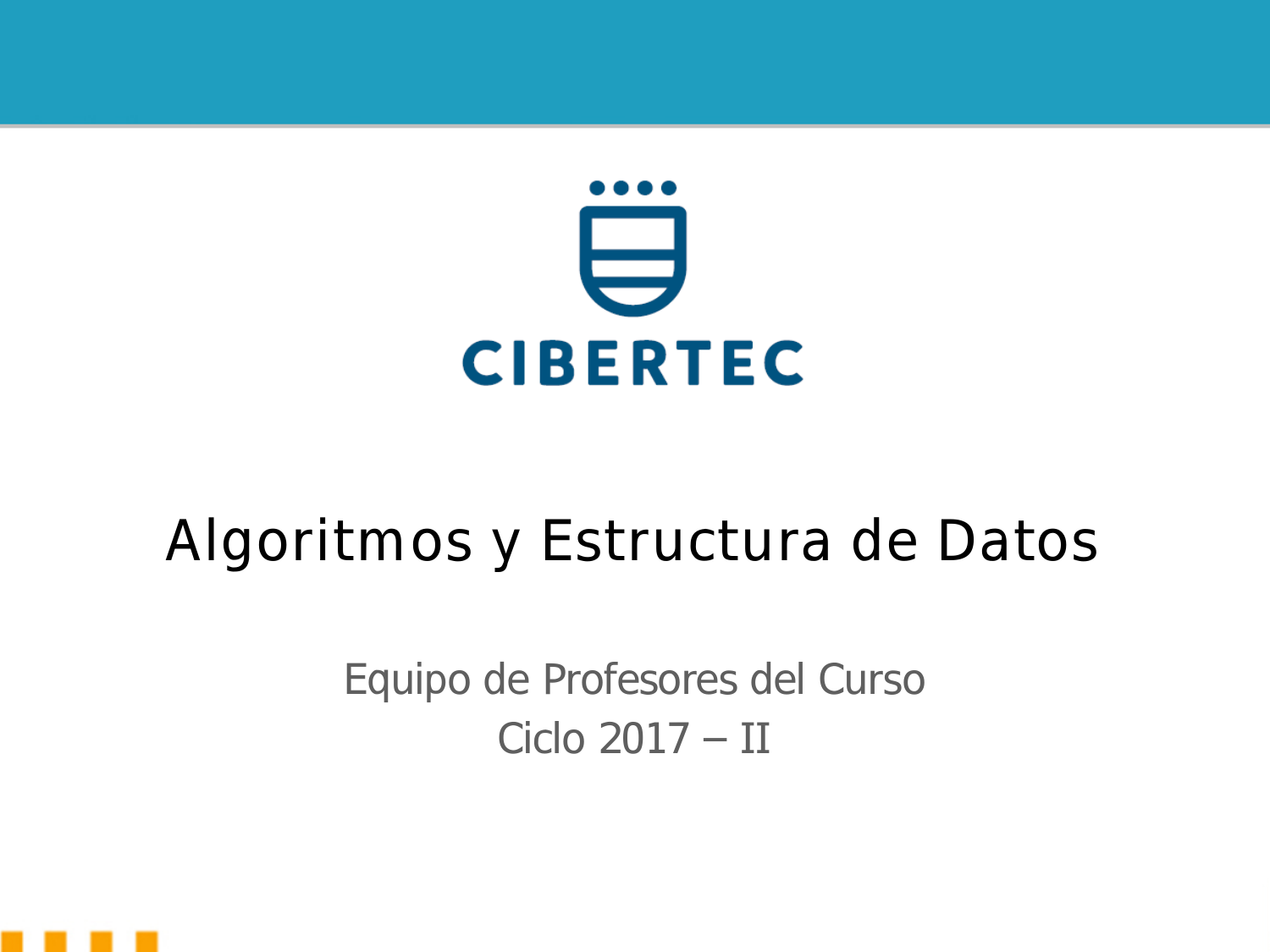

# Algoritmos y Estructura de Datos
Equipo de Profesores del Curso
Ciclo 2017 – II